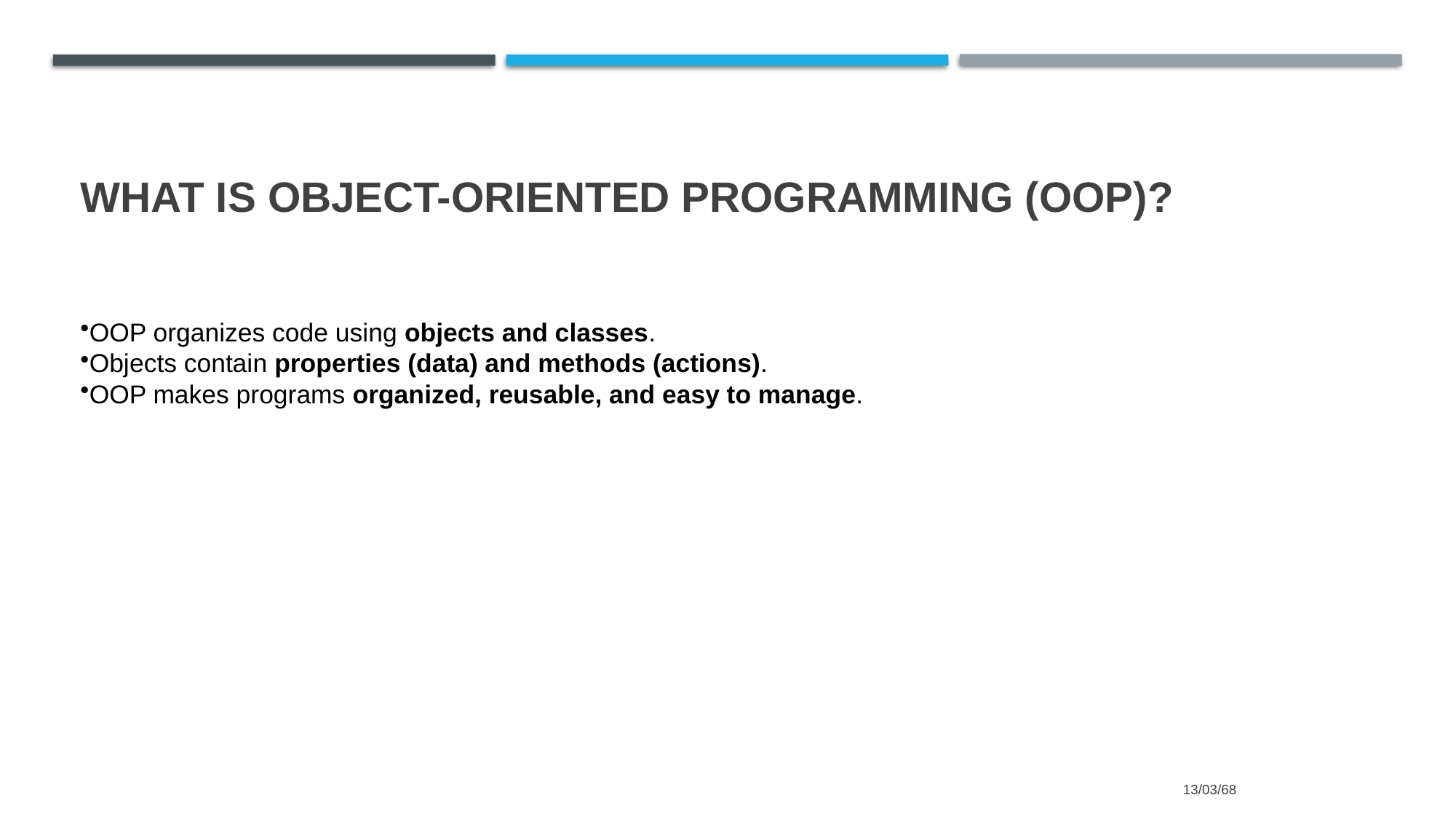

# What is Object-Oriented Programming (OOP)?

OOP organizes code using objects and classes.
Objects contain properties (data) and methods (actions).
OOP makes programs organized, reusable, and easy to manage.
13/03/68